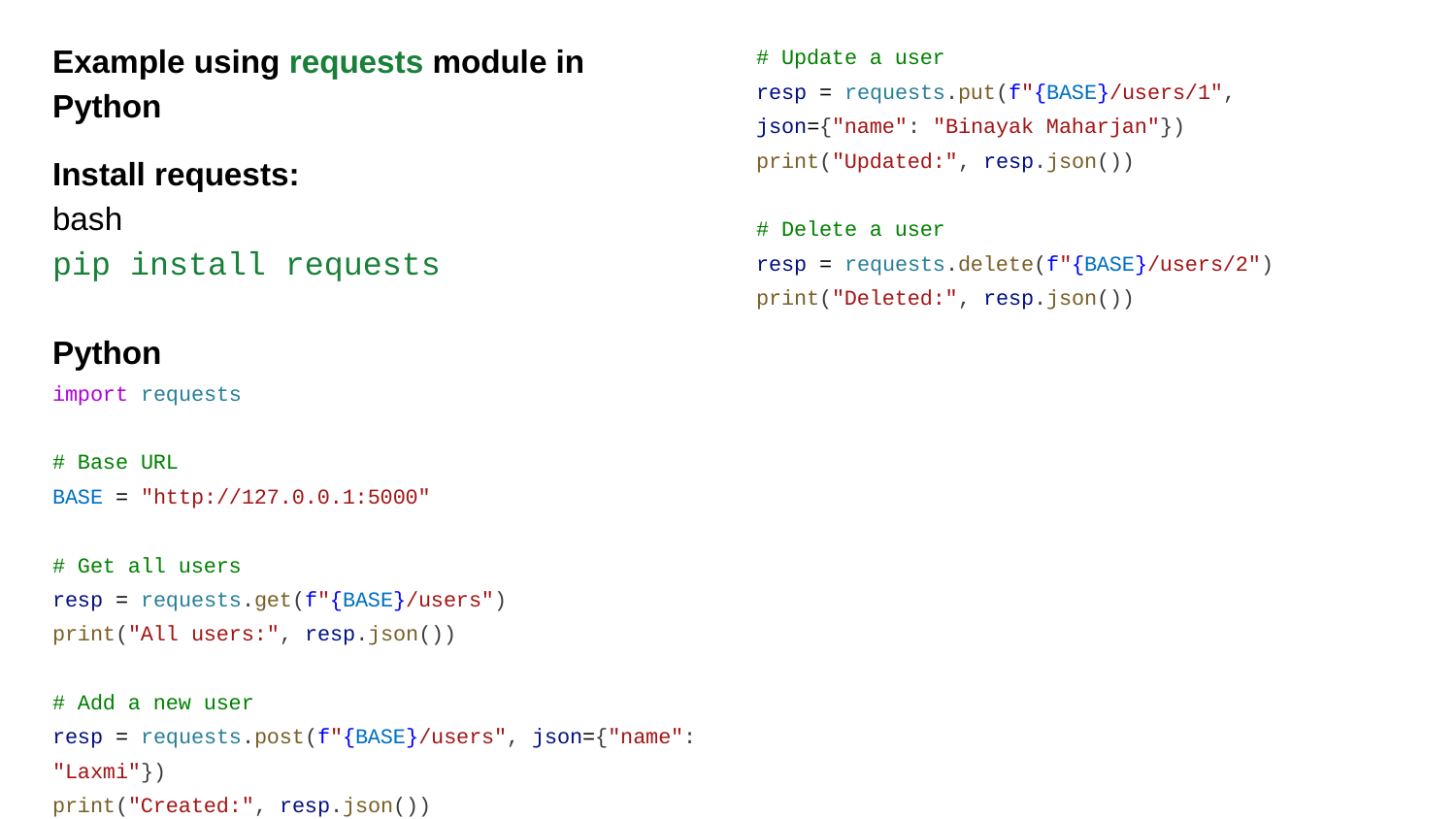

Example using requests module in Python
Install requests:
bash
pip install requests

Python
import requests

# Base URL
BASE = "http://127.0.0.1:5000"

# Get all users
resp = requests.get(f"{BASE}/users")
print("All users:", resp.json())

# Add a new user
resp = requests.post(f"{BASE}/users", json={"name": "Laxmi"})
print("Created:", resp.json())
# Update a user
resp = requests.put(f"{BASE}/users/1", json={"name": "Binayak Maharjan"})
print("Updated:", resp.json())

# Delete a user
resp = requests.delete(f"{BASE}/users/2")
print("Deleted:", resp.json())